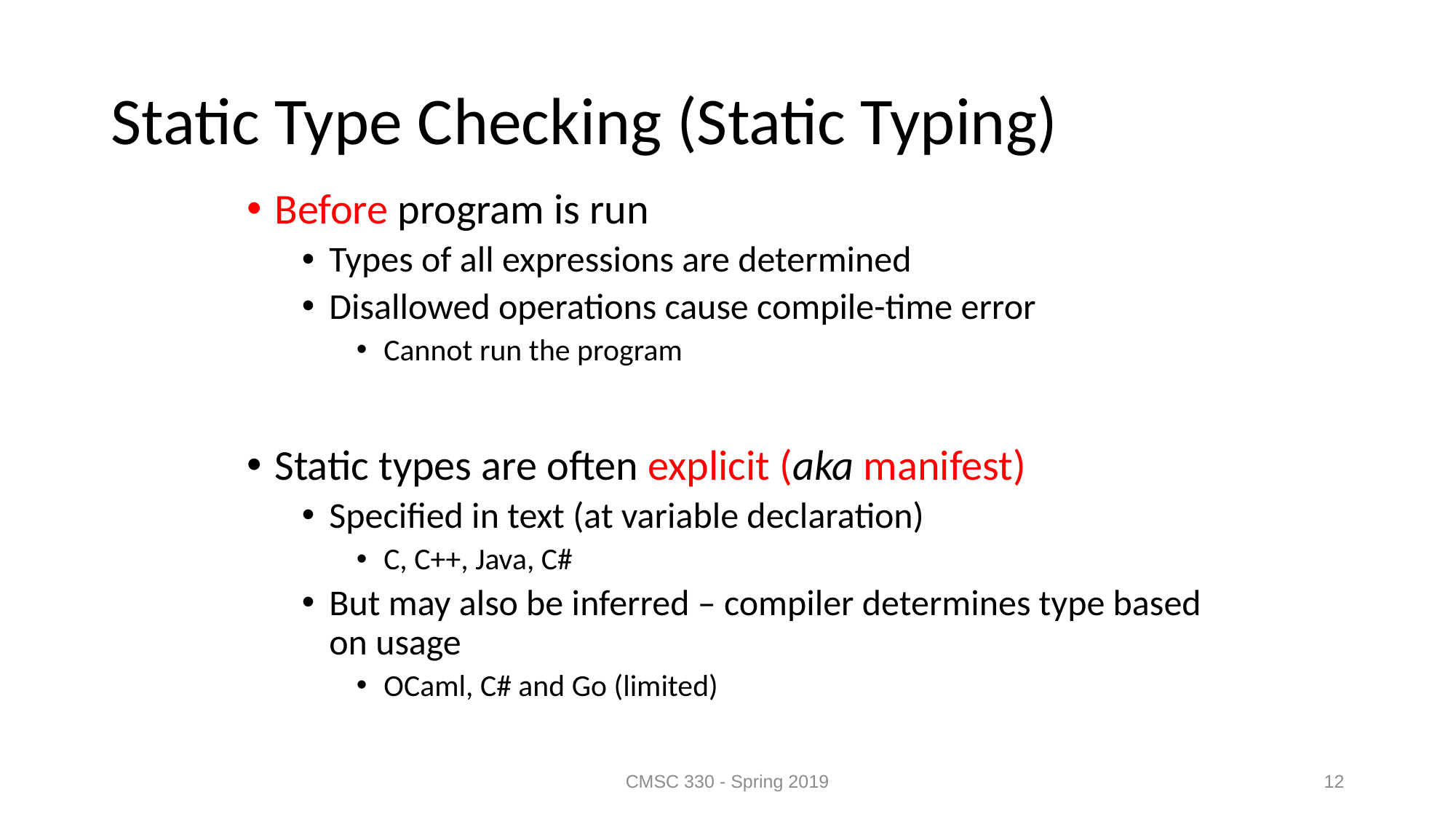

# Static Type Checking (Static Typing)
Before program is run
Types of all expressions are determined
Disallowed operations cause compile-time error
Cannot run the program

Static types are often explicit (aka manifest)
Specified in text (at variable declaration)
C, C++, Java, C#
But may also be inferred – compiler determines type based on usage
OCaml, C# and Go (limited)
CMSC 330 - Spring 2019
12